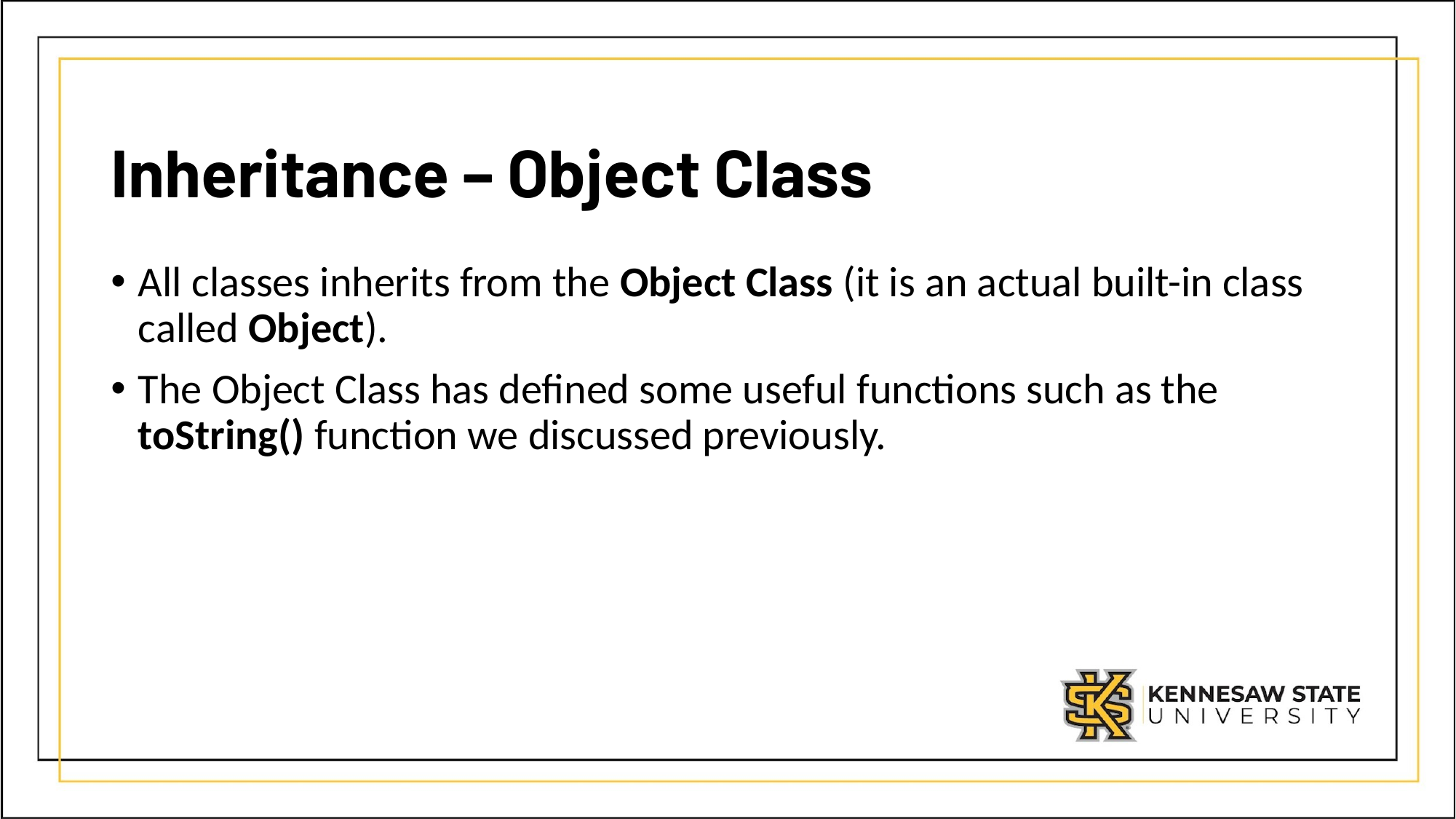

# Inheritance – Object Class
All classes inherits from the Object Class (it is an actual built-in class called Object).
The Object Class has defined some useful functions such as the toString() function we discussed previously.